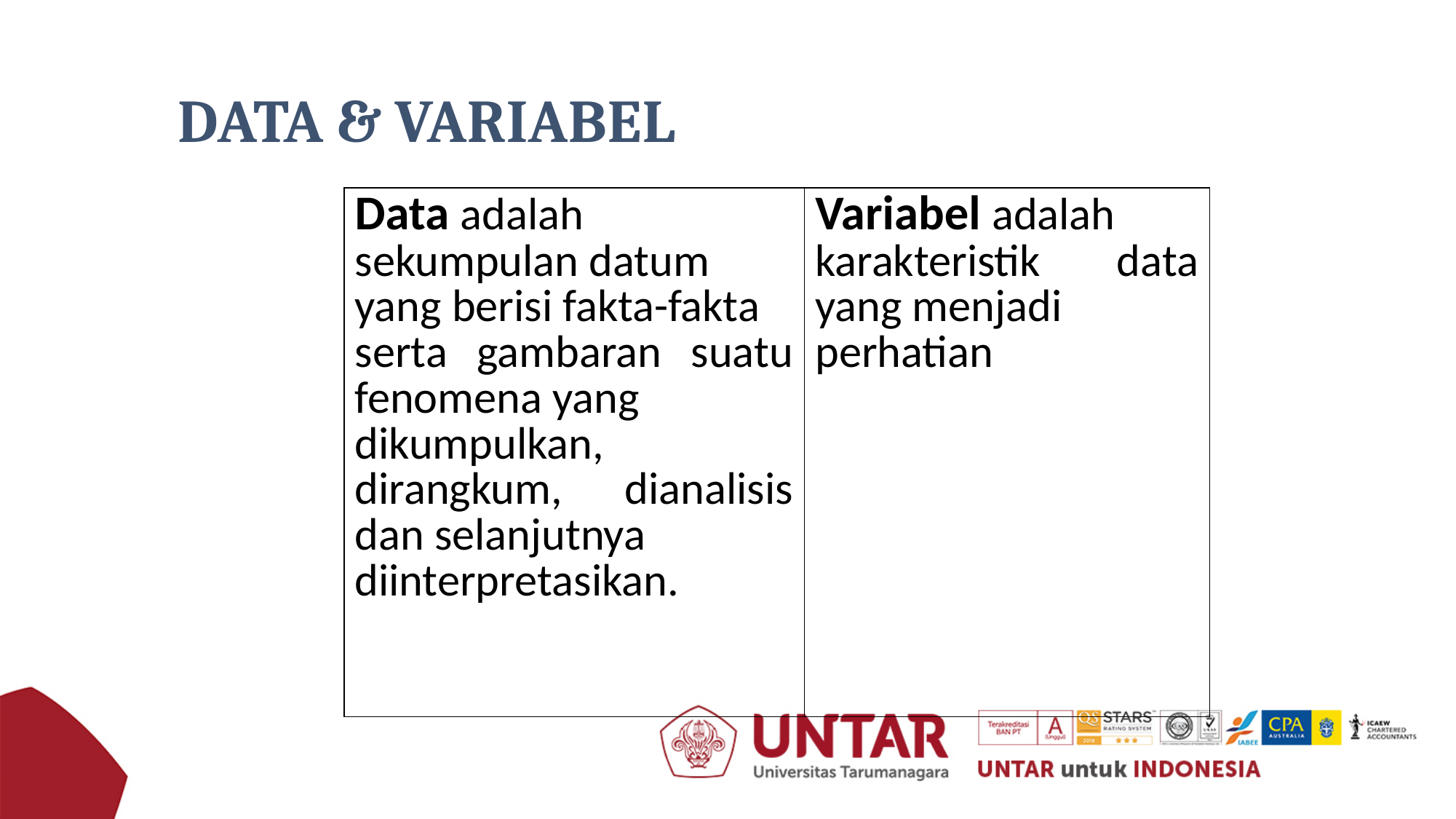

# DATA & VARIABEL
| Data adalah sekumpulan datum yang berisi fakta-fakta serta gambaran suatu fenomena yang dikumpulkan, dirangkum, dianalisis dan selanjutnya diinterpretasikan. | Variabel adalah karakteristik data yang menjadi perhatian |
| --- | --- |